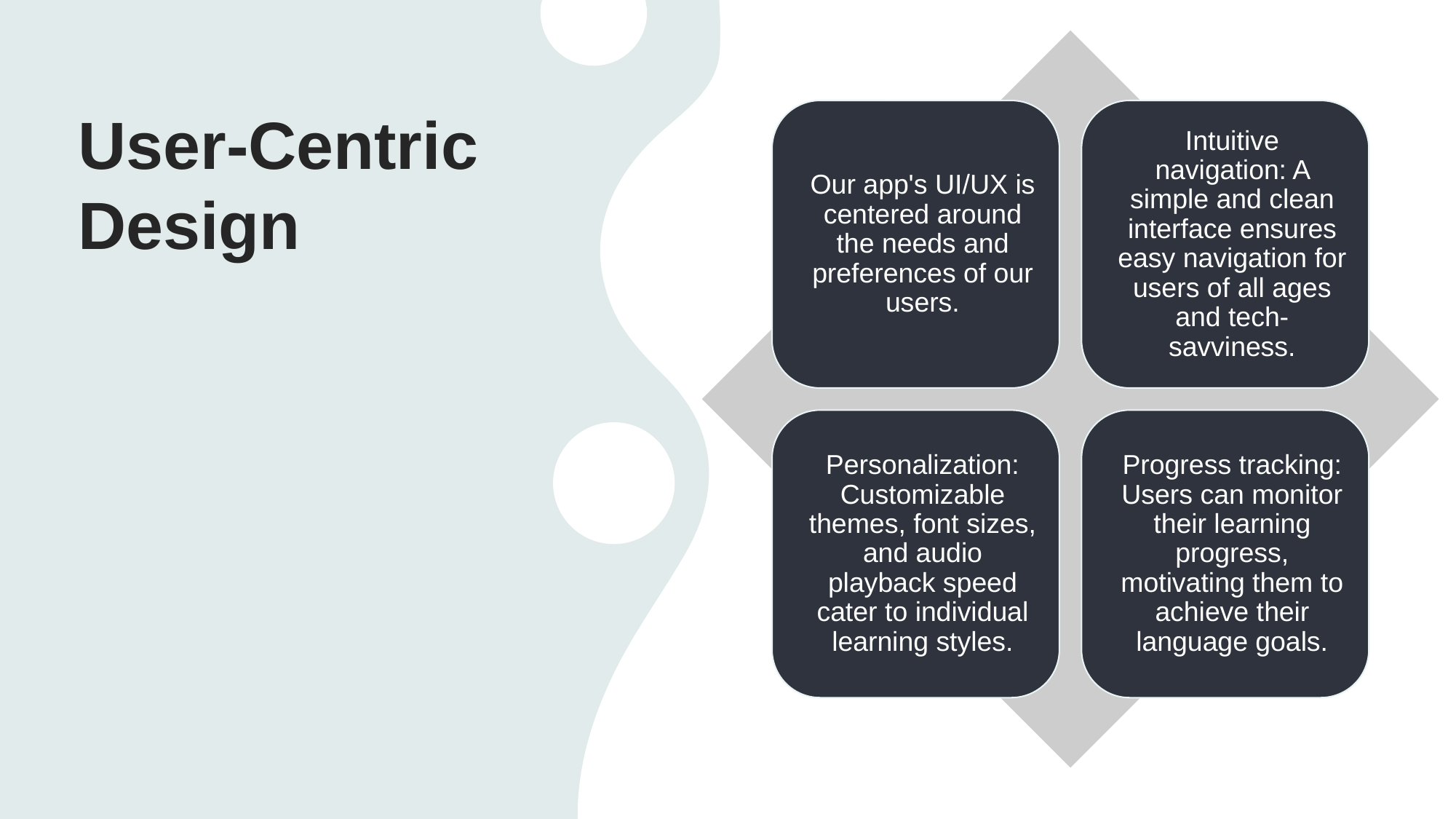

Our app's UI/UX is centered around the needs and preferences of our users.
Intuitive navigation: A simple and clean interface ensures easy navigation for users of all ages and tech-savviness.
Personalization: Customizable themes, font sizes, and audio playback speed cater to individual learning styles.
Progress tracking: Users can monitor their learning progress, motivating them to achieve their language goals.
# User-Centric Design